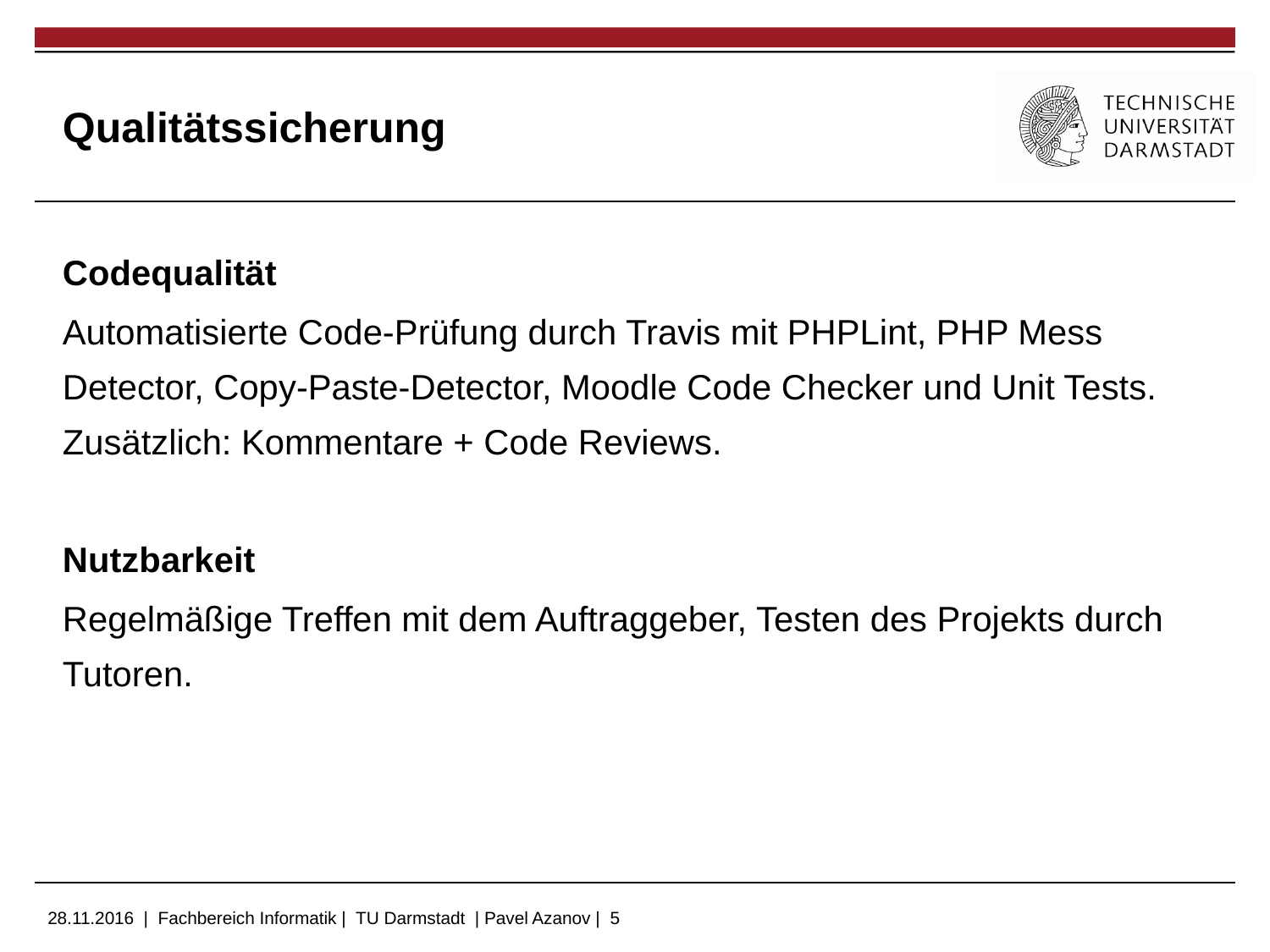

# Qualitätssicherung
Codequalität
Automatisierte Code-Prüfung durch Travis mit PHPLint, PHP Mess Detector, Copy-Paste-Detector, Moodle Code Checker und Unit Tests. Zusätzlich: Kommentare + Code Reviews.

Nutzbarkeit
Regelmäßige Treffen mit dem Auftraggeber, Testen des Projekts durch Tutoren.